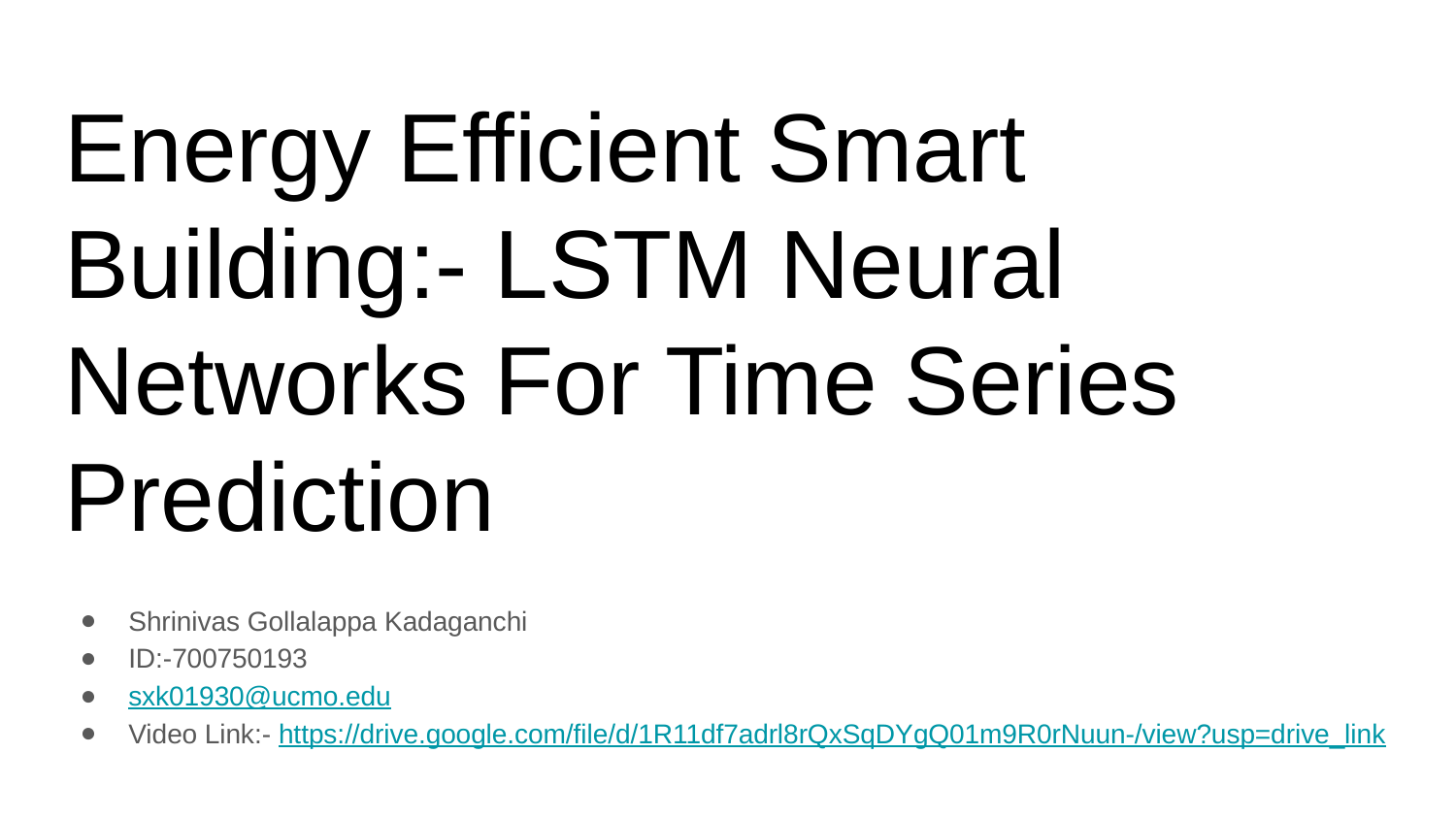

# Energy Efficient Smart Building:- LSTM Neural Networks For Time Series Prediction
Shrinivas Gollalappa Kadaganchi
ID:-700750193
sxk01930@ucmo.edu
Video Link:- https://drive.google.com/file/d/1R11df7adrl8rQxSqDYgQ01m9R0rNuun-/view?usp=drive_link